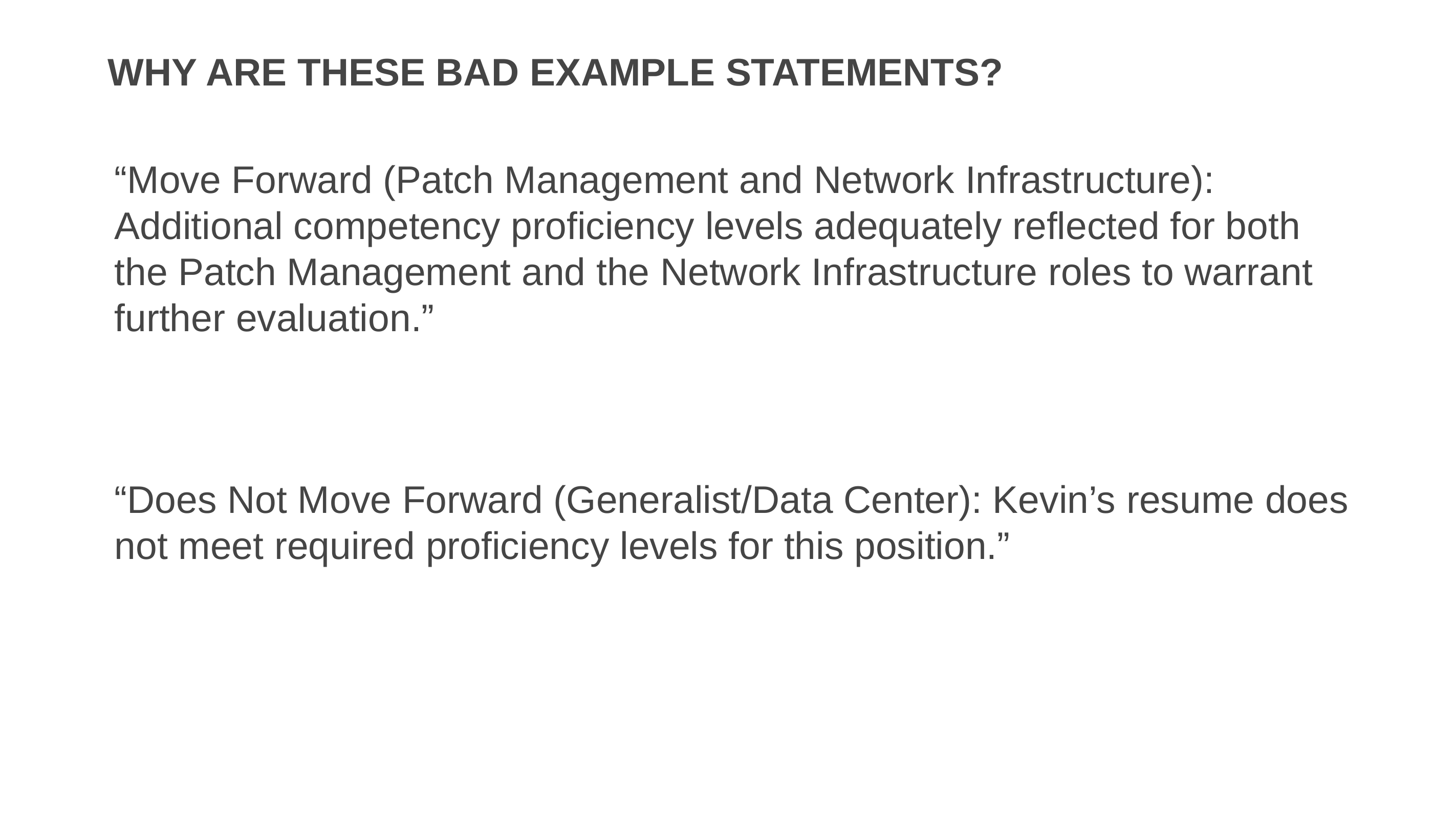

# Why are these bad example statements?
“Move Forward (Patch Management and Network Infrastructure): Additional competency proficiency levels adequately reflected for both the Patch Management and the Network Infrastructure roles to warrant further evaluation.”

“Does Not Move Forward (Generalist/Data Center): Kevin’s resume does not meet required proficiency levels for this position.”